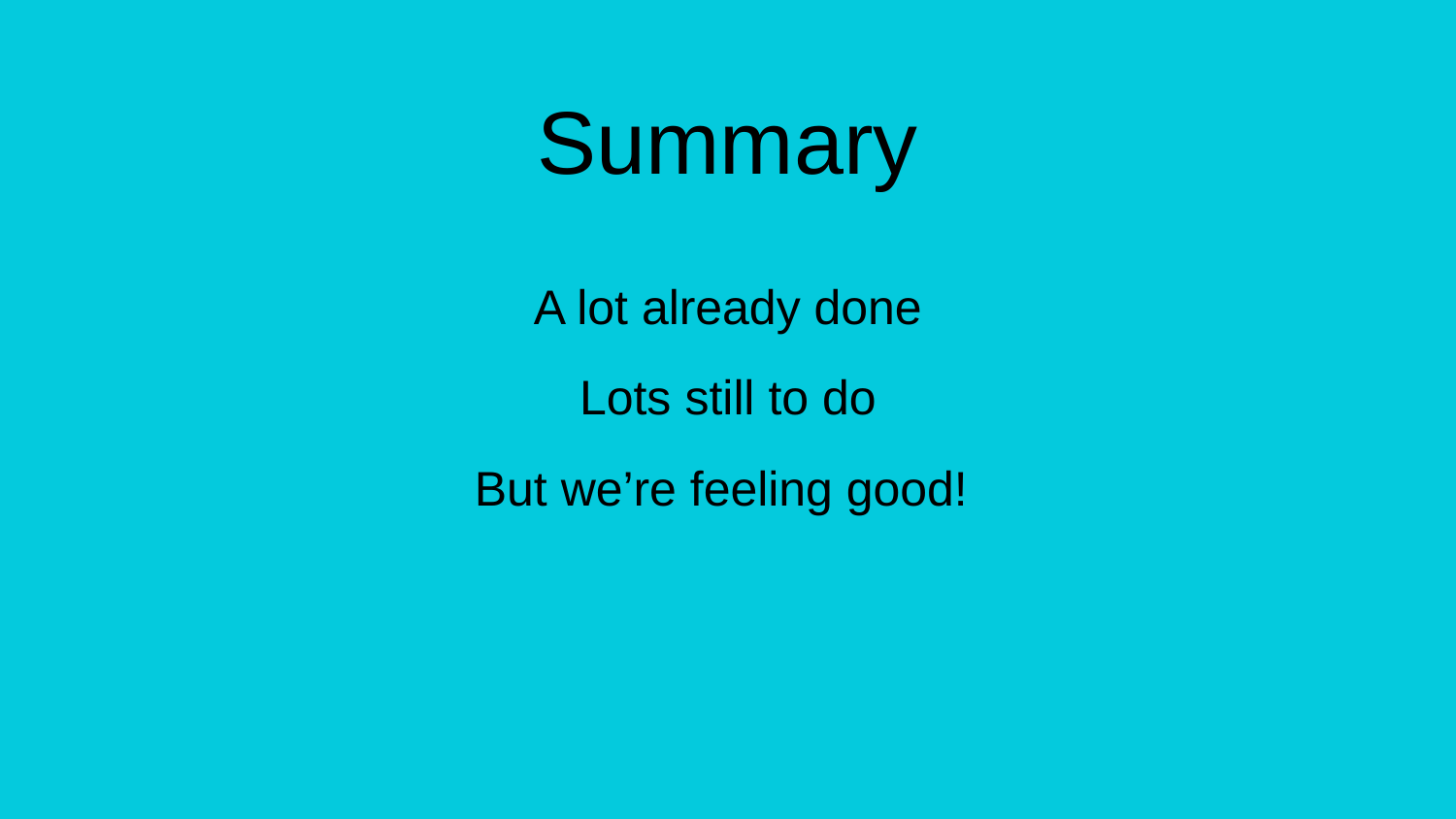

# Summary

A lot already done
Lots still to do
But we’re feeling good!